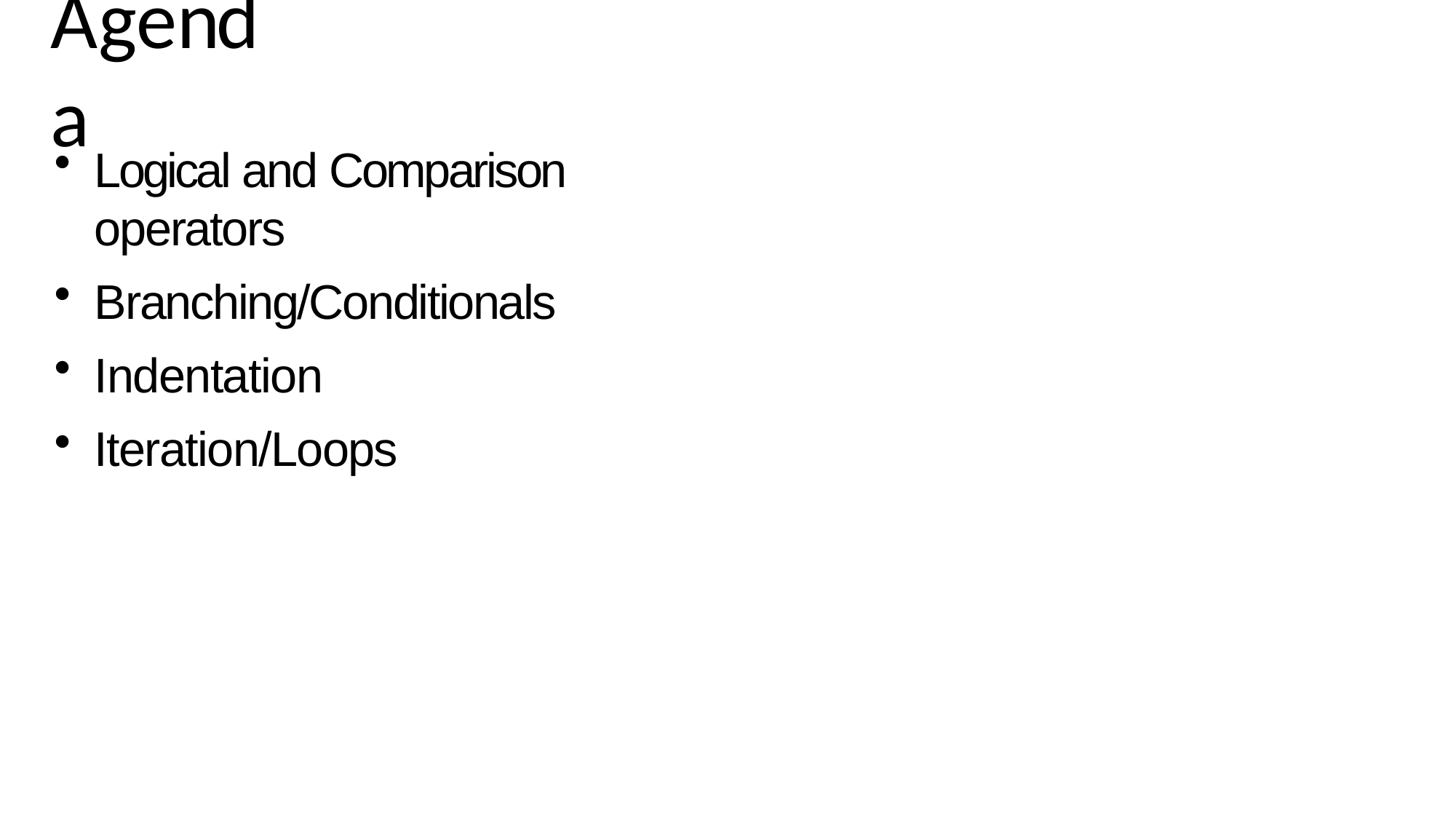

# Agenda
Logical and Comparison operators
Branching/Conditionals
Indentation
Iteration/Loops

2